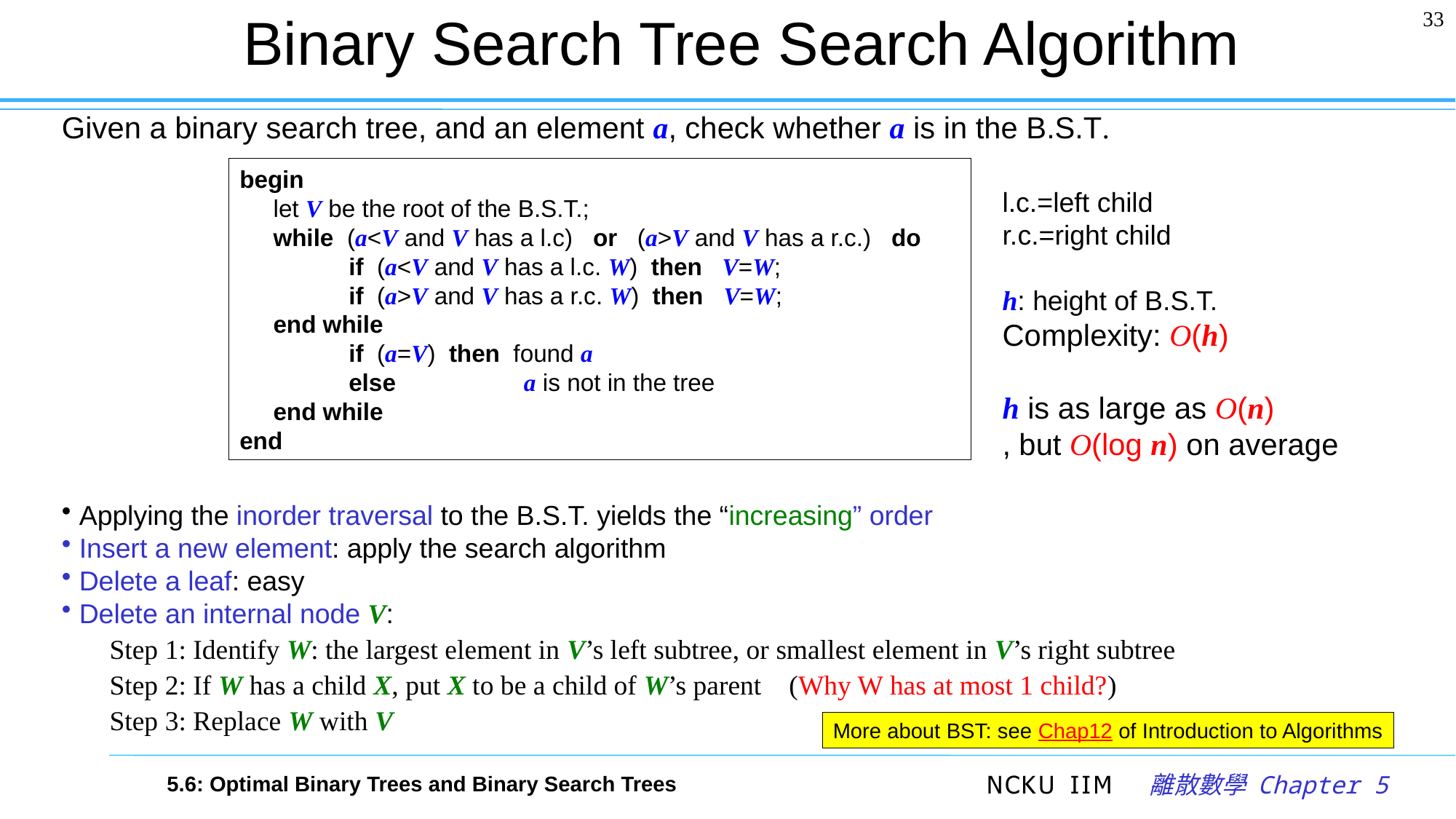

# Binary Search Tree Search Algorithm
33
Given a binary search tree, and an element a, check whether a is in the B.S.T.

 Applying the inorder traversal to the B.S.T. yields the “increasing” order
 Insert a new element: apply the search algorithm
 Delete a leaf: easy
 Delete an internal node V:
Step 1: Identify W: the largest element in V’s left subtree, or smallest element in V’s right subtree
Step 2: If W has a child X, put X to be a child of W’s parent    (Why W has at most 1 child?)
Step 3: Replace W with V
begin
     let V be the root of the B.S.T.;
     while  (a<V and V has a l.c)   or   (a>V and V has a r.c.)   do
	if  (a<V and V has a l.c. W)  then   V=W;
	if  (a>V and V has a r.c. W)  then   V=W;
     end while
	if  (a=V)  then  found a
	else                   a is not in the tree
     end while
end
l.c.=left child
r.c.=right child

h: height of B.S.T.
Complexity: O(h)

h is as large as O(n)
, but O(log n) on average
More about BST: see Chap12 of Introduction to Algorithms
5.6: Optimal Binary Trees and Binary Search Trees